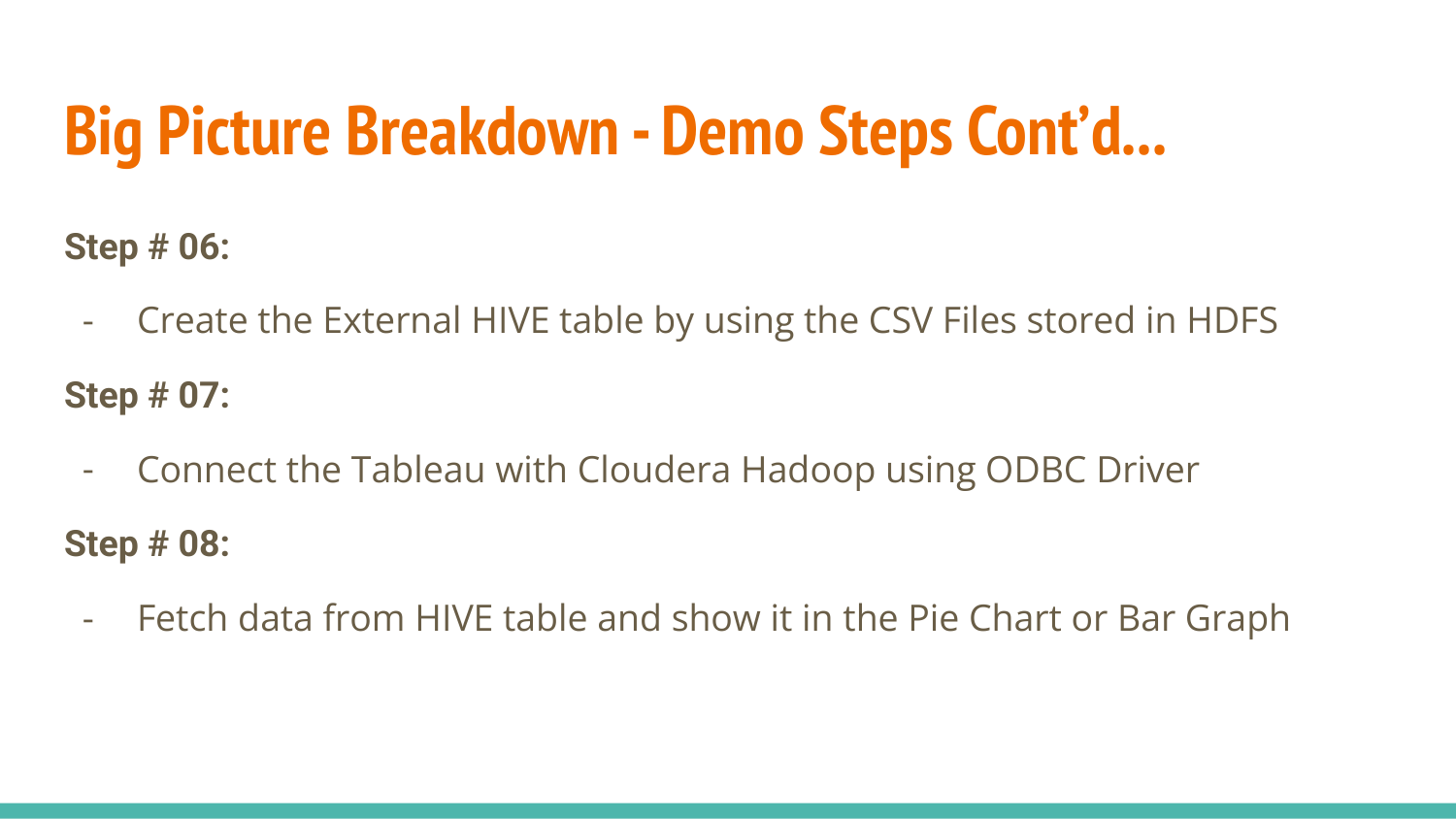

# Big Picture Breakdown - Demo Steps Cont’d...

Step # 06:
Create the External HIVE table by using the CSV Files stored in HDFS
Step # 07:
Connect the Tableau with Cloudera Hadoop using ODBC Driver
Step # 08:
Fetch data from HIVE table and show it in the Pie Chart or Bar Graph